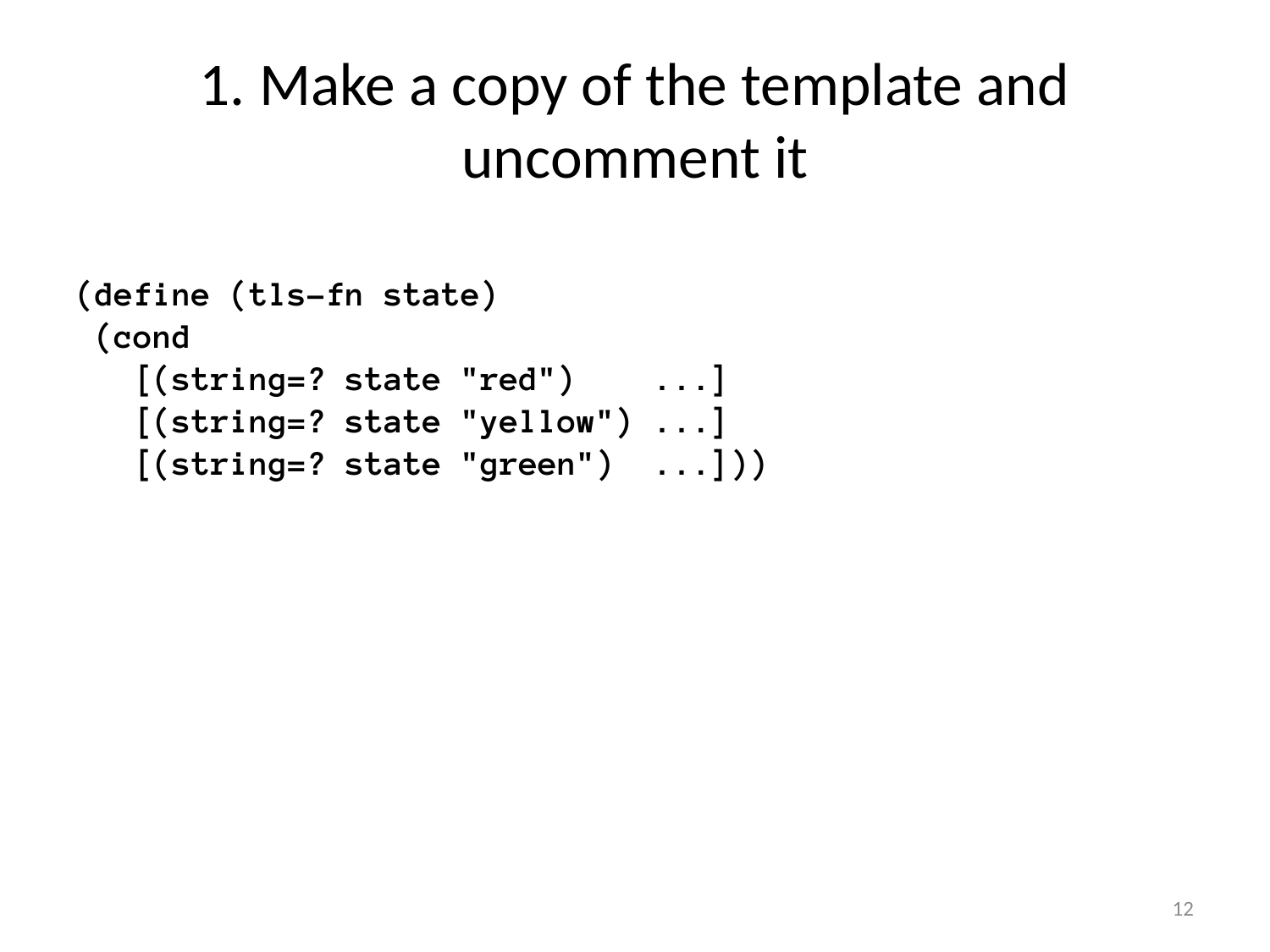

# 1. Make a copy of the template and uncomment it

(define (tls-fn state)
 (cond
   [(string=? state "red")    ...]
   [(string=? state "yellow") ...]
   [(string=? state "green")  ...]))
12